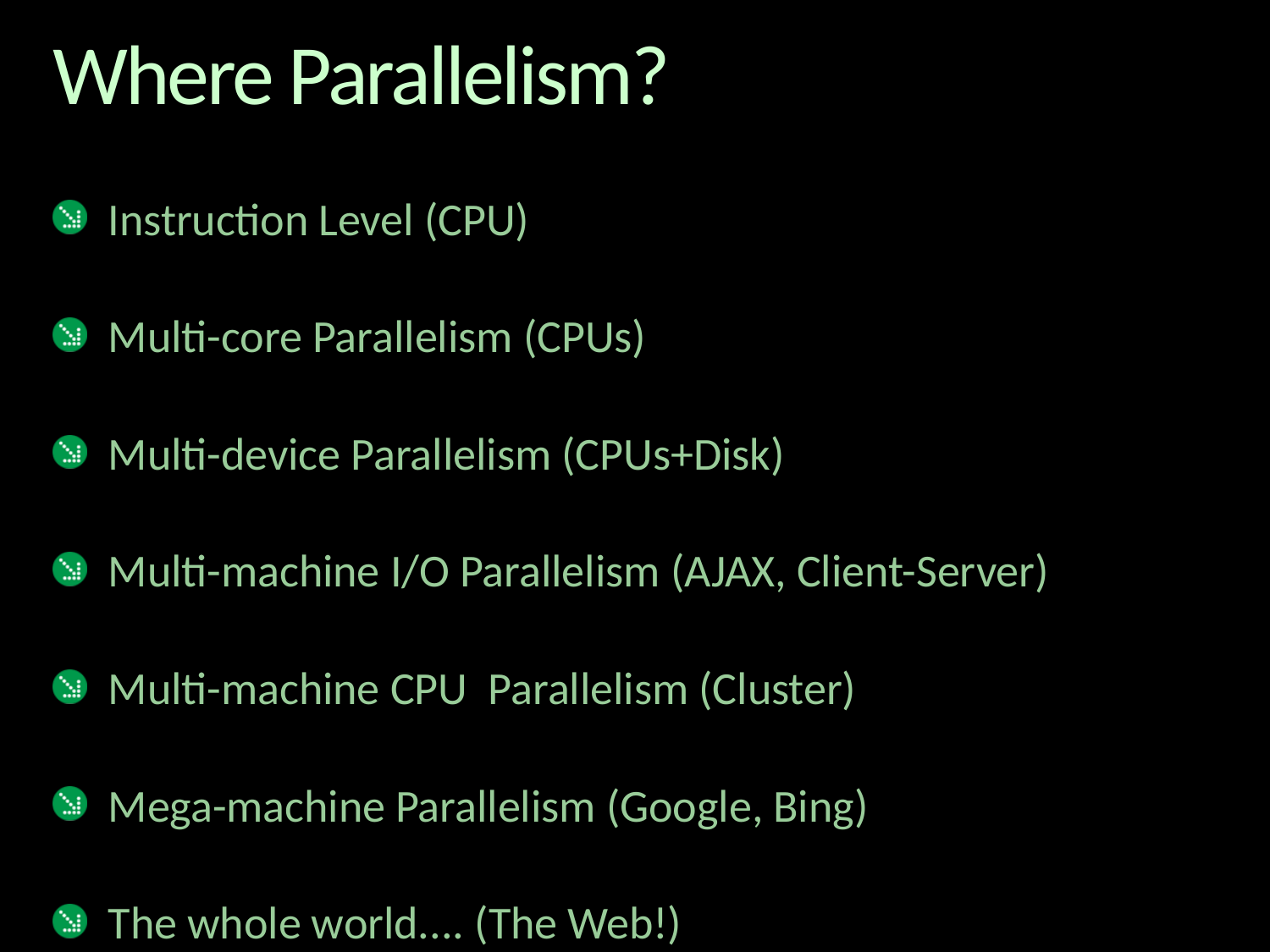

# Where Parallelism?
Instruction Level (CPU)

Multi-core Parallelism (CPUs)

Multi-device Parallelism (CPUs+Disk)

Multi-machine I/O Parallelism (AJAX, Client-Server)

Multi-machine CPU  Parallelism (Cluster)

Mega-machine Parallelism (Google, Bing)

The whole world.... (The Web!)